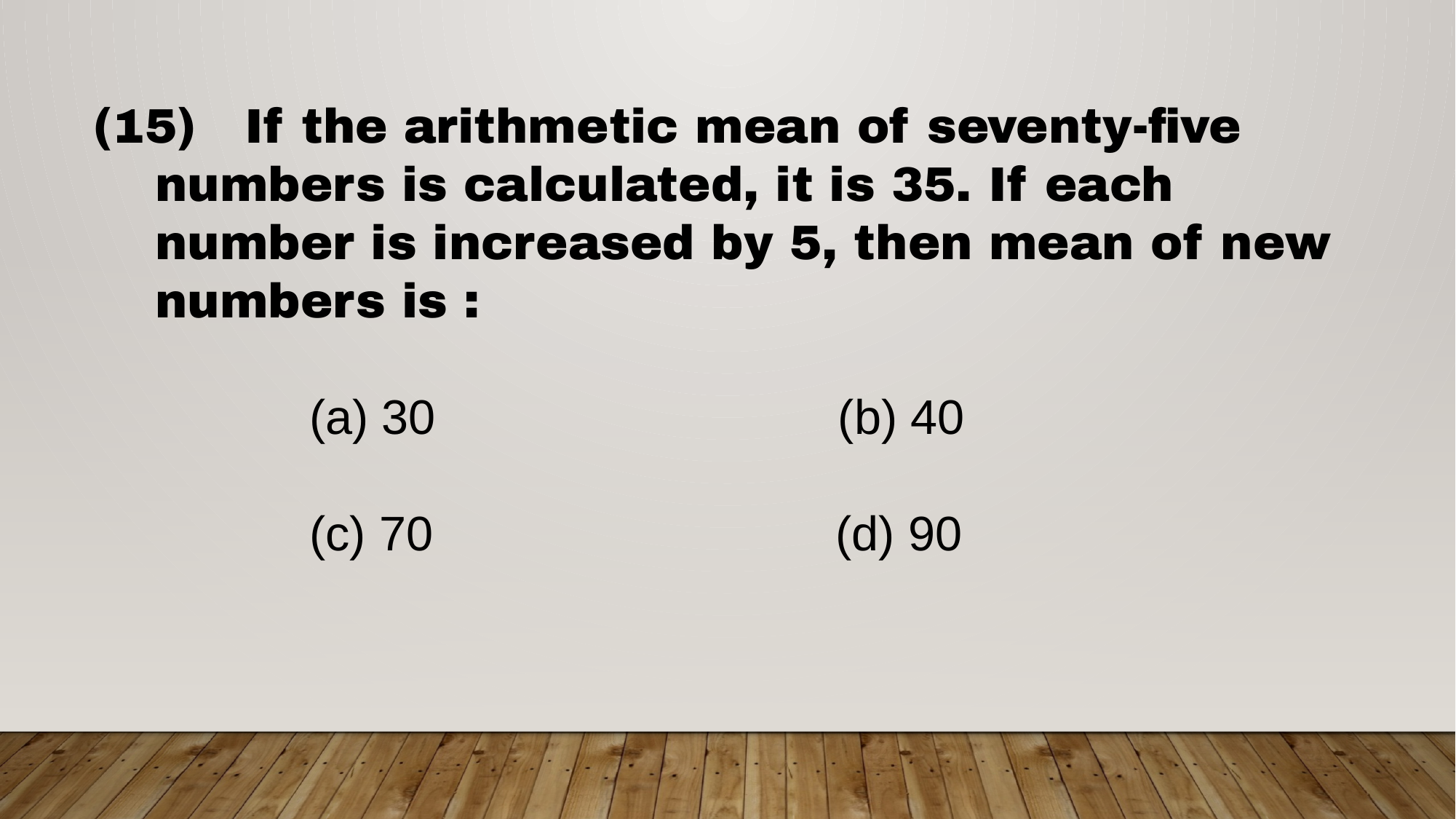

If the arithmetic mean of seventy-five numbers is calculated, it is 35. If each number is increased by 5, then mean of new numbers is :

                (a) 30                              (b) 40

                (c) 70                              (d) 90